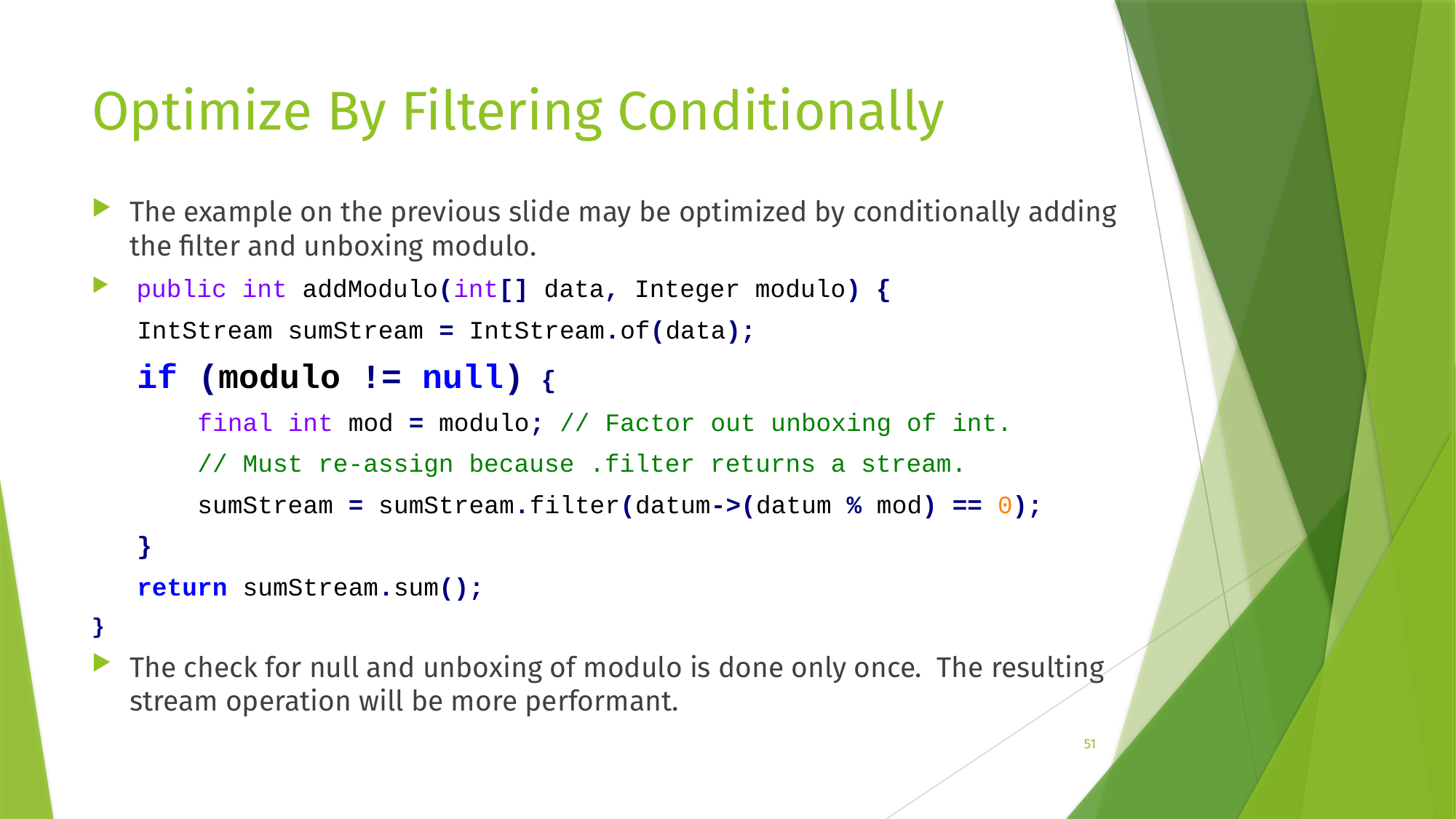

# Optimize By Filtering Conditionally
The example on the previous slide may be optimized by conditionally adding the filter and unboxing modulo.
 public int addModulo(int[] data, Integer modulo) {
   IntStream sumStream = IntStream.of(data);
   if (modulo != null) {
       final int mod = modulo; // Factor out unboxing of int.
       // Must re-assign because .filter returns a stream.
       sumStream = sumStream.filter(datum->(datum % mod) == 0);
   }
   return sumStream.sum();
}
The check for null and unboxing of modulo is done only once.  The resulting stream operation will be more performant.
51